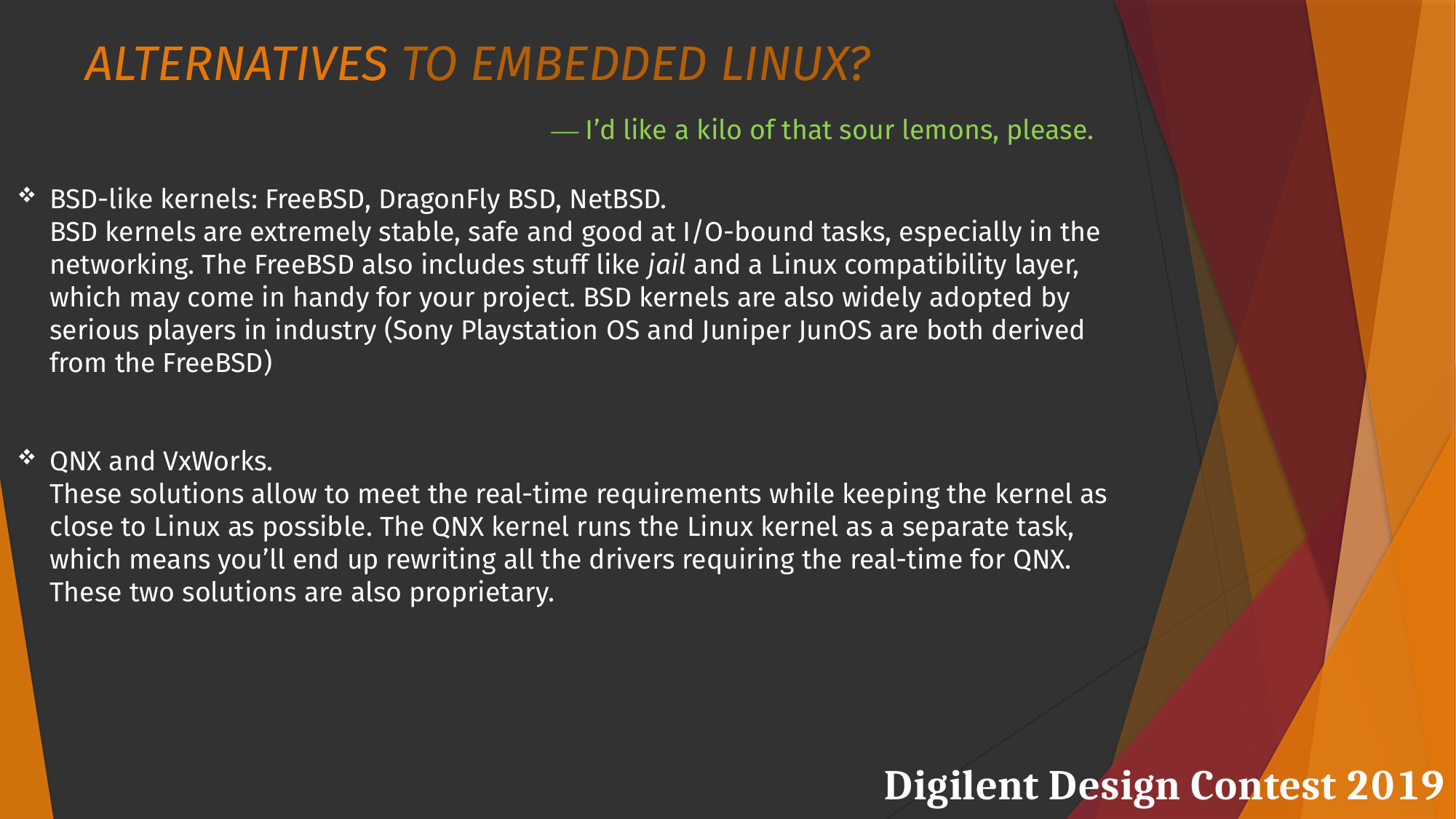

# Alternatives to embedded Linux?
— I’d like a kilo of that sour lemons, please.
BSD-like kernels: FreeBSD, DragonFly BSD, NetBSD.
	BSD kernels are extremely stable, safe and good at I/O-bound tasks, especially in the networking. The FreeBSD also includes stuff like jail and a Linux compatibility layer, which may come in handy for your project. BSD kernels are also widely adopted by serious players in industry (Sony Playstation OS and Juniper JunOS are both derived from the FreeBSD)

QNX and VxWorks.
These solutions allow to meet the real-time requirements while keeping the kernel as close to Linux as possible. The QNX kernel runs the Linux kernel as a separate task, which means you’ll end up rewriting all the drivers requiring the real-time for QNX. These two solutions are also proprietary.